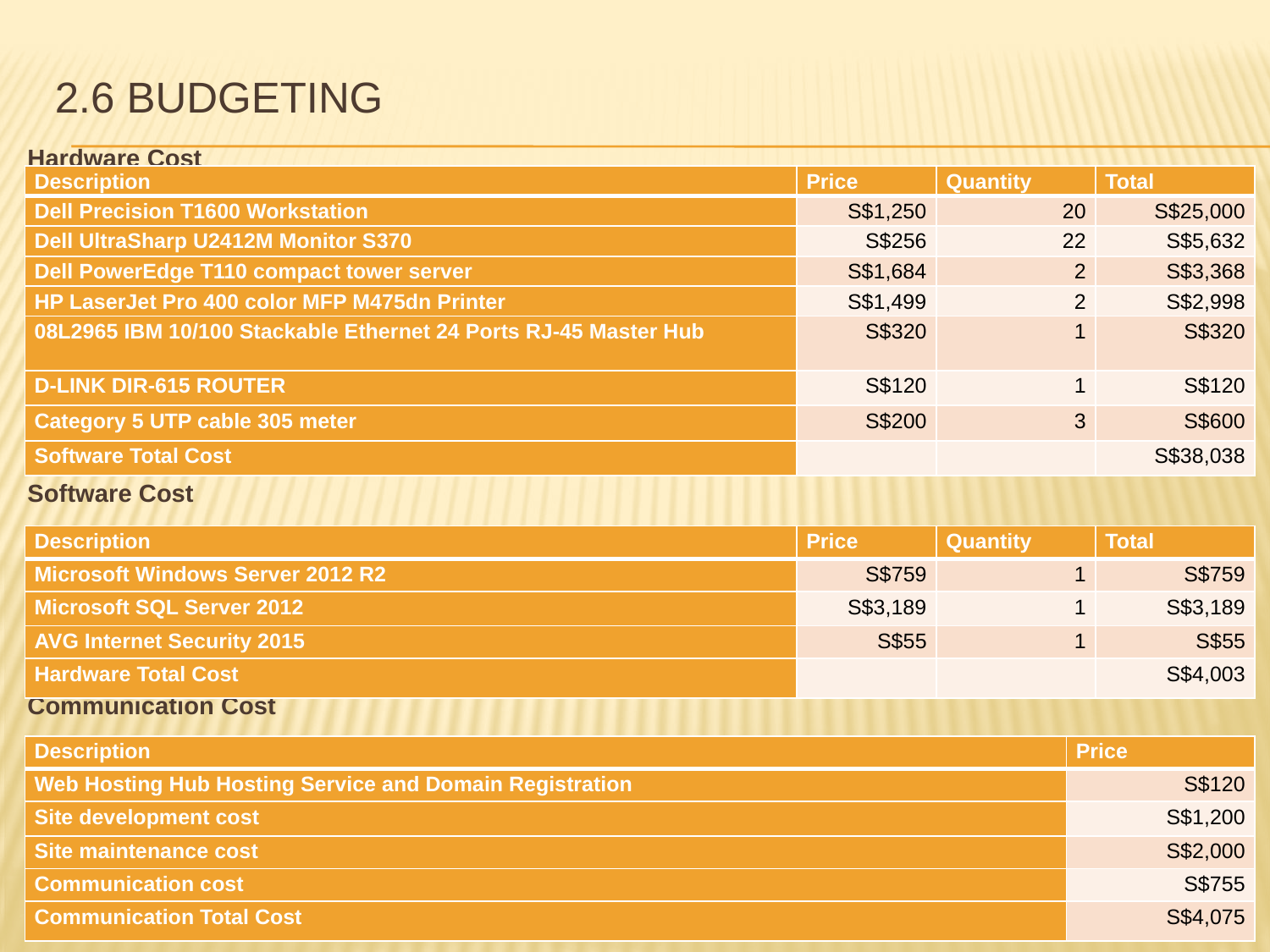

# 2.6 Budgeting
Hardware Cost

Software Cost

Communication Cost

| Description | Price | Quantity | Total |
| --- | --- | --- | --- |
| Dell Precision T1600 Workstation | S$1,250 | 20 | S$25,000 |
| Dell UltraSharp U2412M Monitor S370 | S$256 | 22 | S$5,632 |
| Dell PowerEdge T110 compact tower server | S$1,684 | 2 | S$3,368 |
| HP LaserJet Pro 400 color MFP M475dn Printer | S$1,499 | 2 | S$2,998 |
| 08L2965 IBM 10/100 Stackable Ethernet 24 Ports RJ-45 Master Hub | S$320 | 1 | S$320 |
| D-LINK DIR-615 ROUTER | S$120 | 1 | S$120 |
| Category 5 UTP cable 305 meter | S$200 | 3 | S$600 |
| Software Total Cost |  |  | S$38,038 |
| Description | Price | Quantity | Total |
| --- | --- | --- | --- |
| Microsoft Windows Server 2012 R2 | S$759 | 1 | S$759 |
| Microsoft SQL Server 2012 | S$3,189 | 1 | S$3,189 |
| AVG Internet Security 2015 | S$55 | 1 | S$55 |
| Hardware Total Cost |  |  | S$4,003 |
| Description | Price |
| --- | --- |
| Web Hosting Hub Hosting Service and Domain Registration | S$120 |
| Site development cost | S$1,200 |
| Site maintenance cost | S$2,000 |
| Communication cost | S$755 |
| Communication Total Cost | S$4,075 |